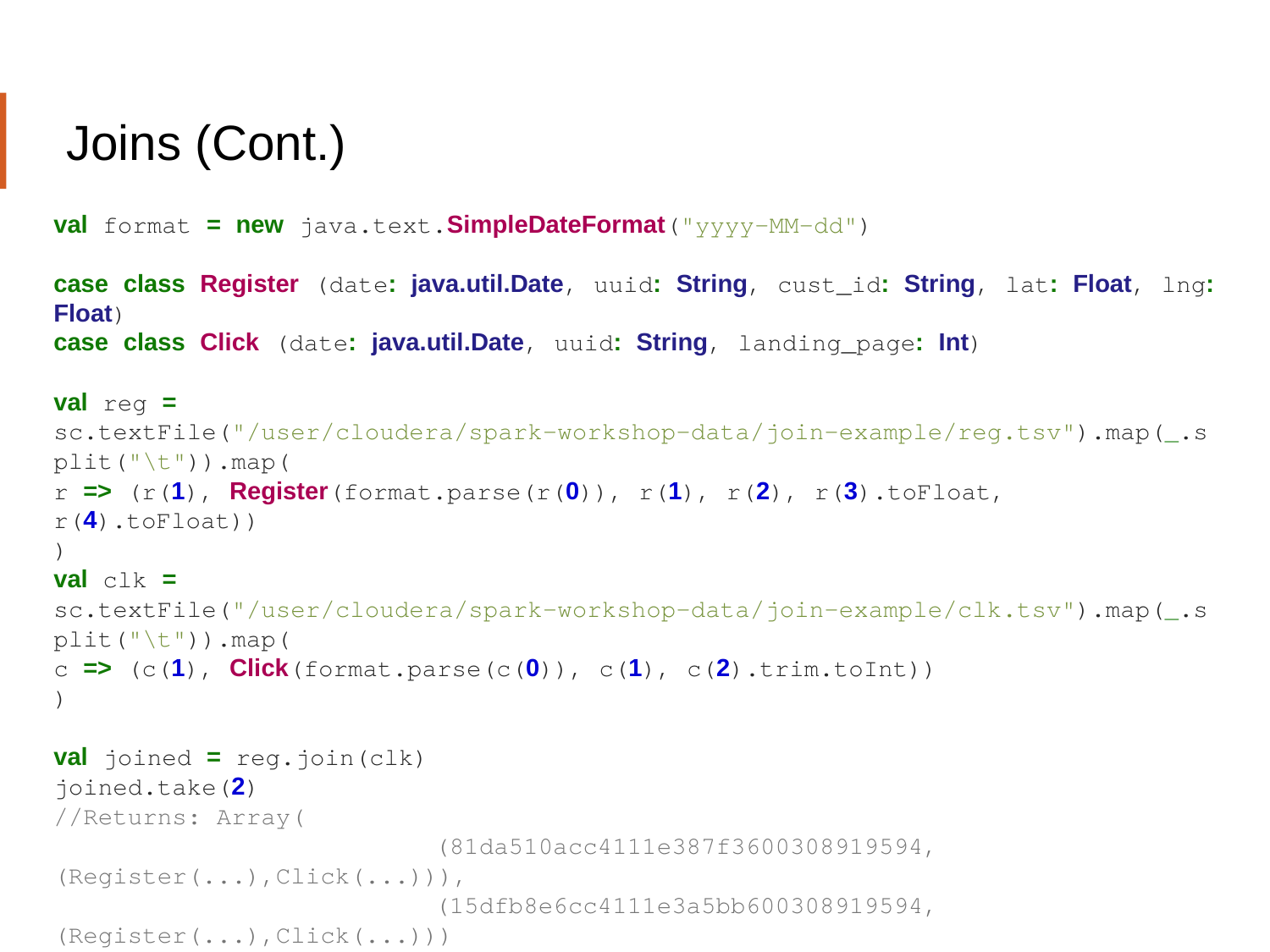

# Joins (Cont.)
val format = new java.text.SimpleDateFormat("yyyy-MM-dd")

case class Register (date: java.util.Date, uuid: String, cust_id: String, lat: Float, lng: Float)
case class Click (date: java.util.Date, uuid: String, landing_page: Int)

val reg = sc.textFile("/user/cloudera/spark-workshop-data/join-example/reg.tsv").map(_.split("\t")).map(
r => (r(1), Register(format.parse(r(0)), r(1), r(2), r(3).toFloat, r(4).toFloat))
)
val clk = sc.textFile("/user/cloudera/spark-workshop-data/join-example/clk.tsv").map(_.split("\t")).map(
c => (c(1), Click(format.parse(c(0)), c(1), c(2).trim.toInt))
)

val joined = reg.join(clk)
joined.take(2)
//Returns: ﻿Array(
			(﻿81da510acc4111e387f3600308919594,(Register(...),Click(...))),
			(15dfb8e6cc4111e3a5bb600308919594,(Register(...),Click(...)))
		  )